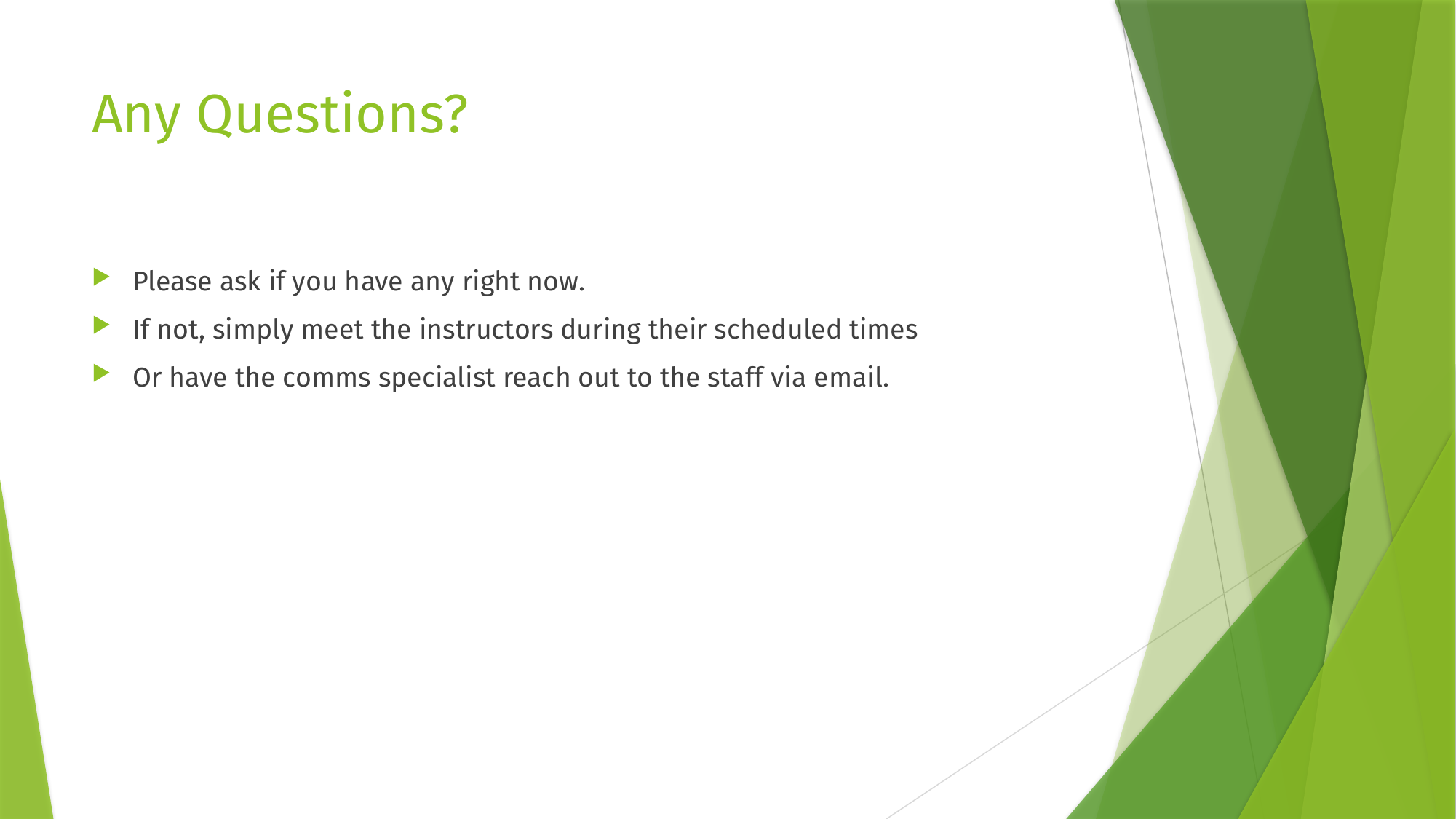

# Any Questions?
Please ask if you have any right now.
If not, simply meet the instructors during their scheduled times
Or have the comms specialist reach out to the staff via email.